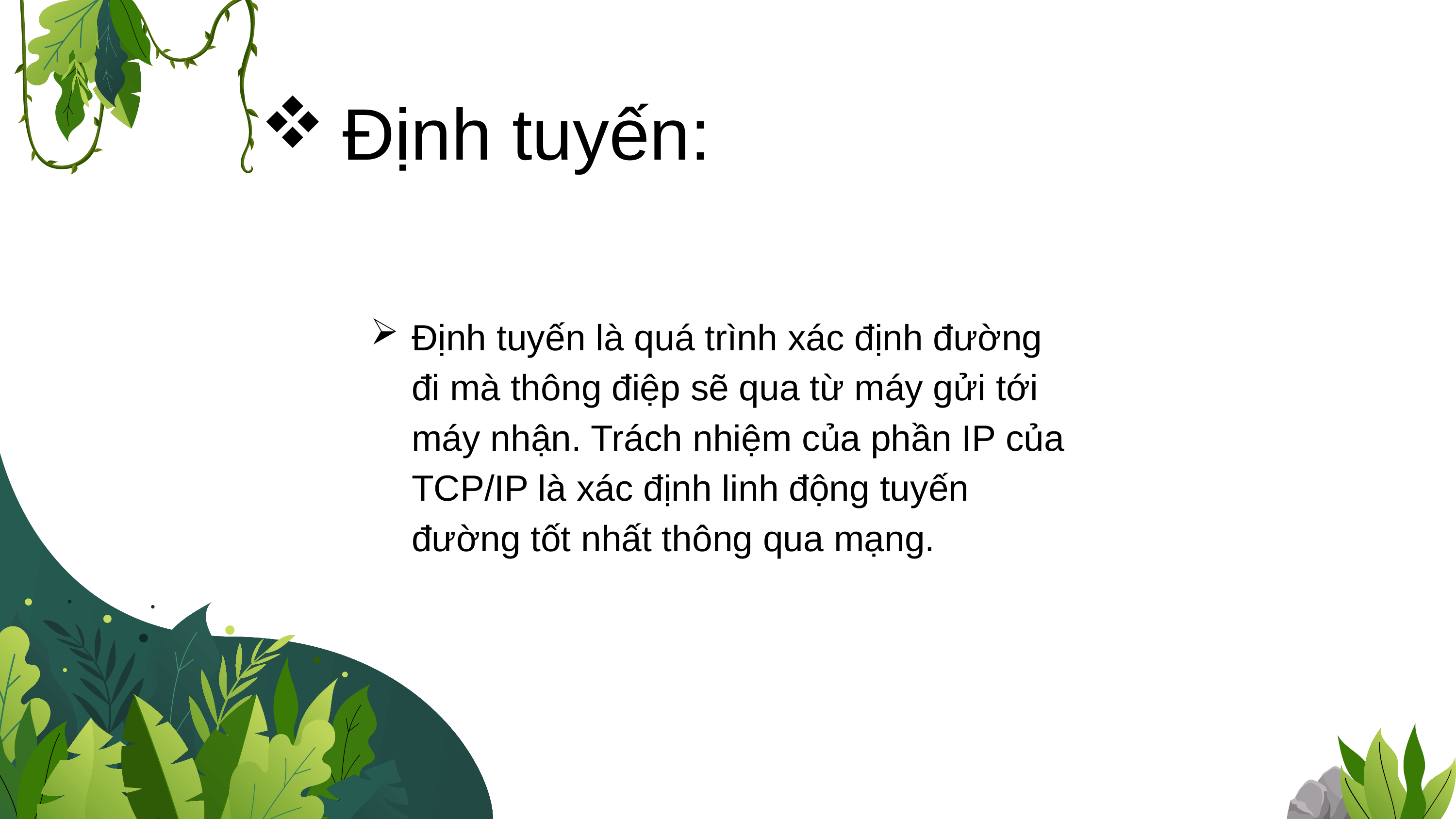

# Định tuyến:
Định tuyến là quá trình xác định đường đi mà thông điệp sẽ qua từ máy gửi tới máy nhận. Trách nhiệm của phần IP của TCP/IP là xác định linh động tuyến đường tốt nhất thông qua mạng.